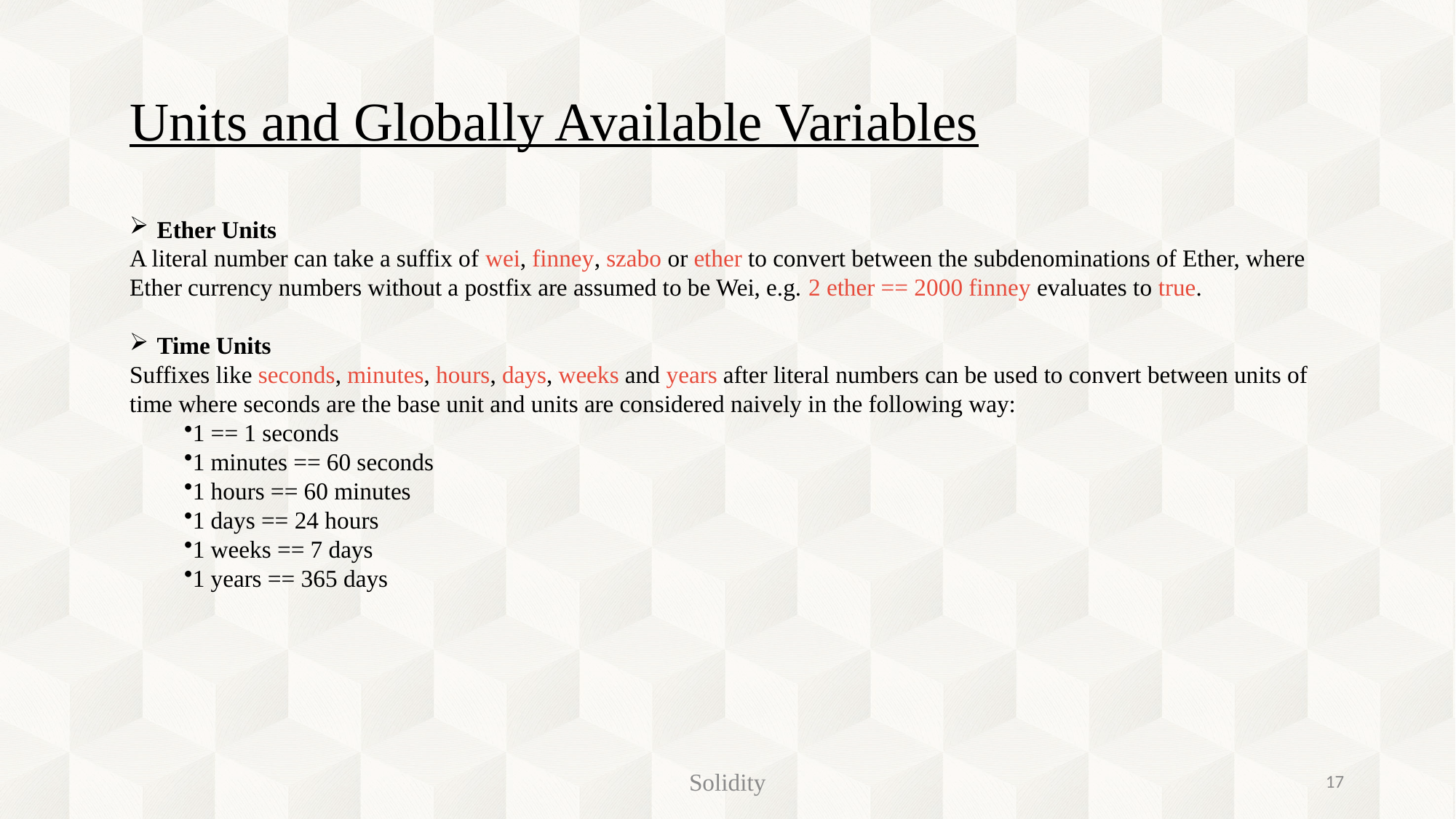

Units and Globally Available Variables

Ether Units
A literal number can take a suffix of wei, finney, szabo or ether to convert between the subdenominations of Ether, where Ether currency numbers without a postfix are assumed to be Wei, e.g. 2 ether == 2000 finney evaluates to true.

Time Units
Suffixes like seconds, minutes, hours, days, weeks and years after literal numbers can be used to convert between units of time where seconds are the base unit and units are considered naively in the following way:
1 == 1 seconds
1 minutes == 60 seconds
1 hours == 60 minutes
1 days == 24 hours
1 weeks == 7 days
1 years == 365 days

Solidity
17